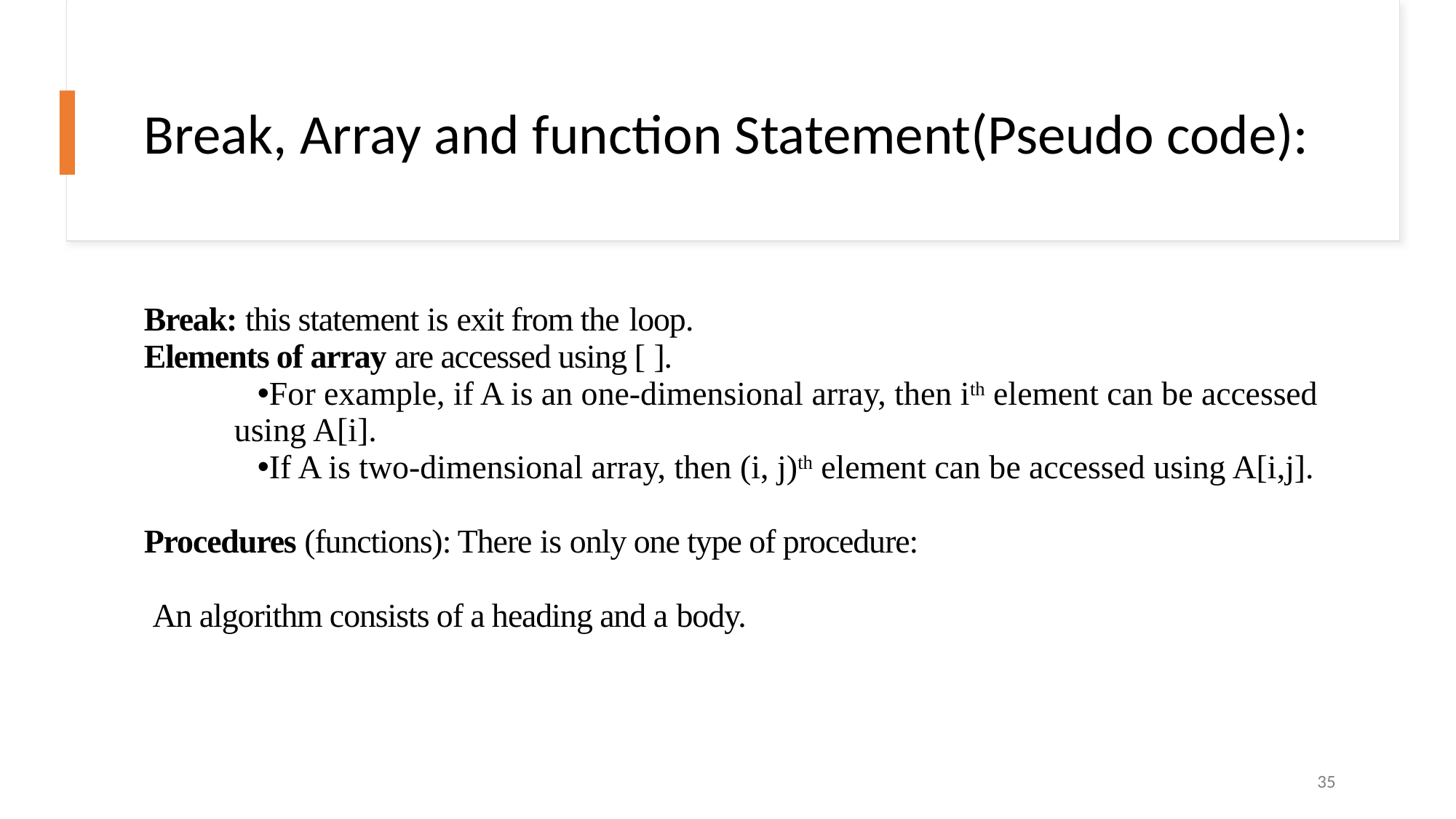

# Break, Array and function Statement(Pseudo code):

Break: this statement is exit from the loop.
Elements of array are accessed using [ ].
For example, if A is an one-dimensional array, then ith element can be accessed using A[i].
If A is two-dimensional array, then (i, j)th element can be accessed using A[i,j].

Procedures (functions): There is only one type of procedure:

 An algorithm consists of a heading and a body.

35